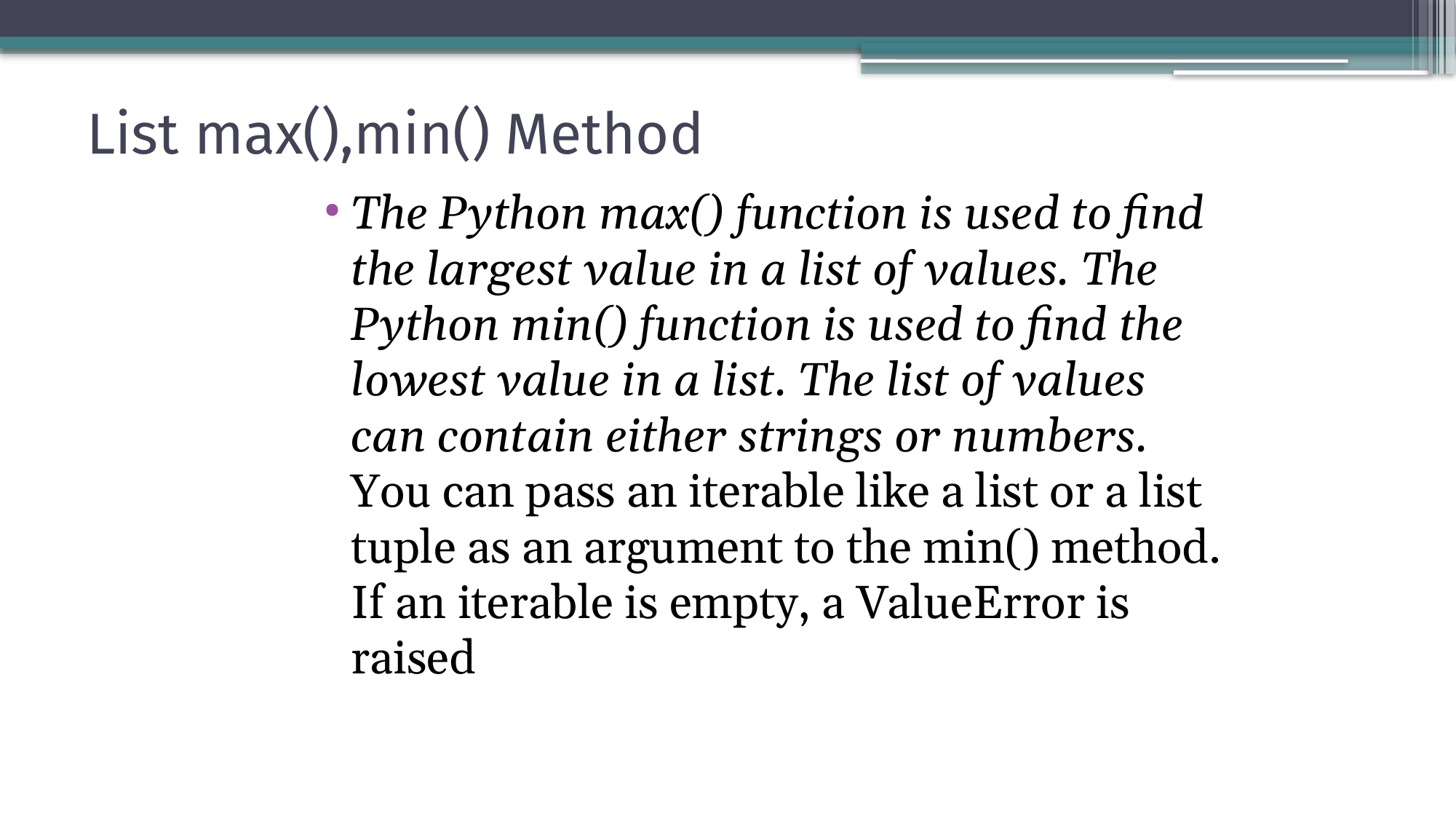

# List max(),min() Method
The Python max() function is used to find the largest value in a list of values. The Python min() function is used to find the lowest value in a list. The list of values can contain either strings or numbers. You can pass an iterable like a list or a list tuple as an argument to the min() method. If an iterable is empty, a ValueError is raised